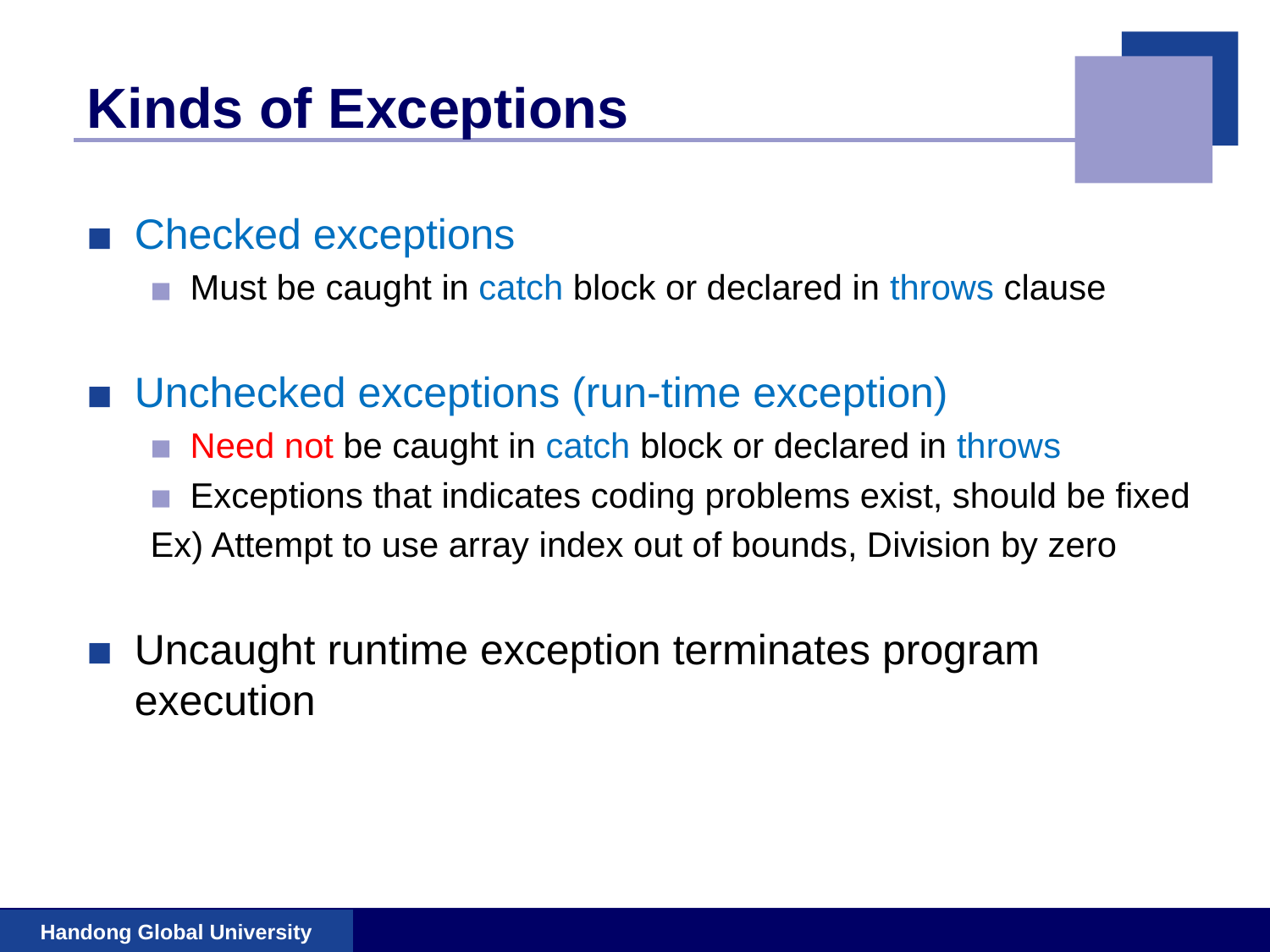

# Kinds of Exceptions
Checked exceptions
Must be caught in catch block or declared in throws clause

Unchecked exceptions (run-time exception)
Need not be caught in catch block or declared in throws
Exceptions that indicates coding problems exist, should be fixed
Ex) Attempt to use array index out of bounds, Division by zero

Uncaught runtime exception terminates program execution